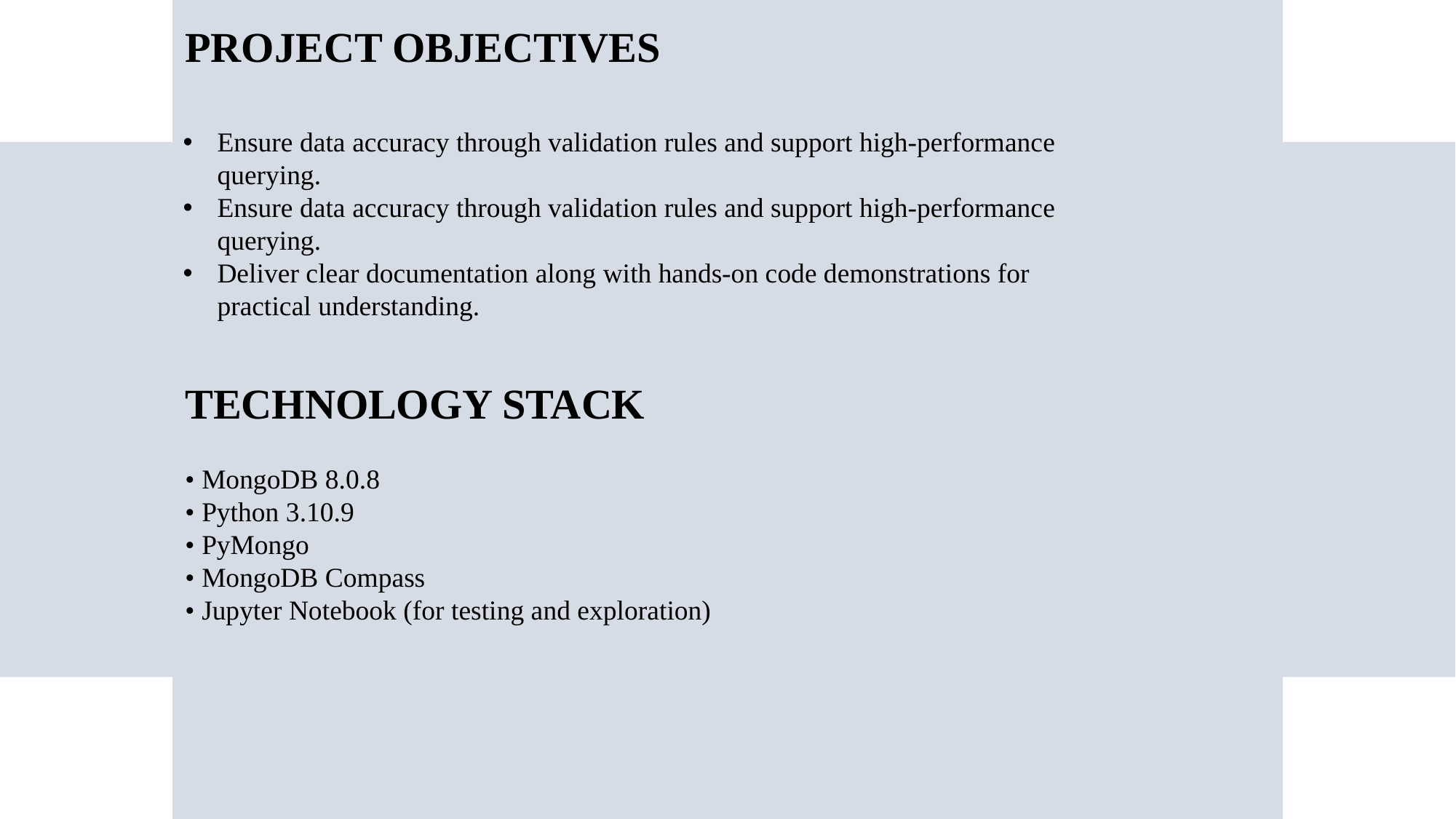

PROJECT OBJECTIVES
Ensure data accuracy through validation rules and support high-performance querying.
Ensure data accuracy through validation rules and support high-performance querying.
Deliver clear documentation along with hands-on code demonstrations for practical understanding.
TECHNOLOGY STACK
• MongoDB 8.0.8
• Python 3.10.9
• PyMongo
• MongoDB Compass
• Jupyter Notebook (for testing and exploration)